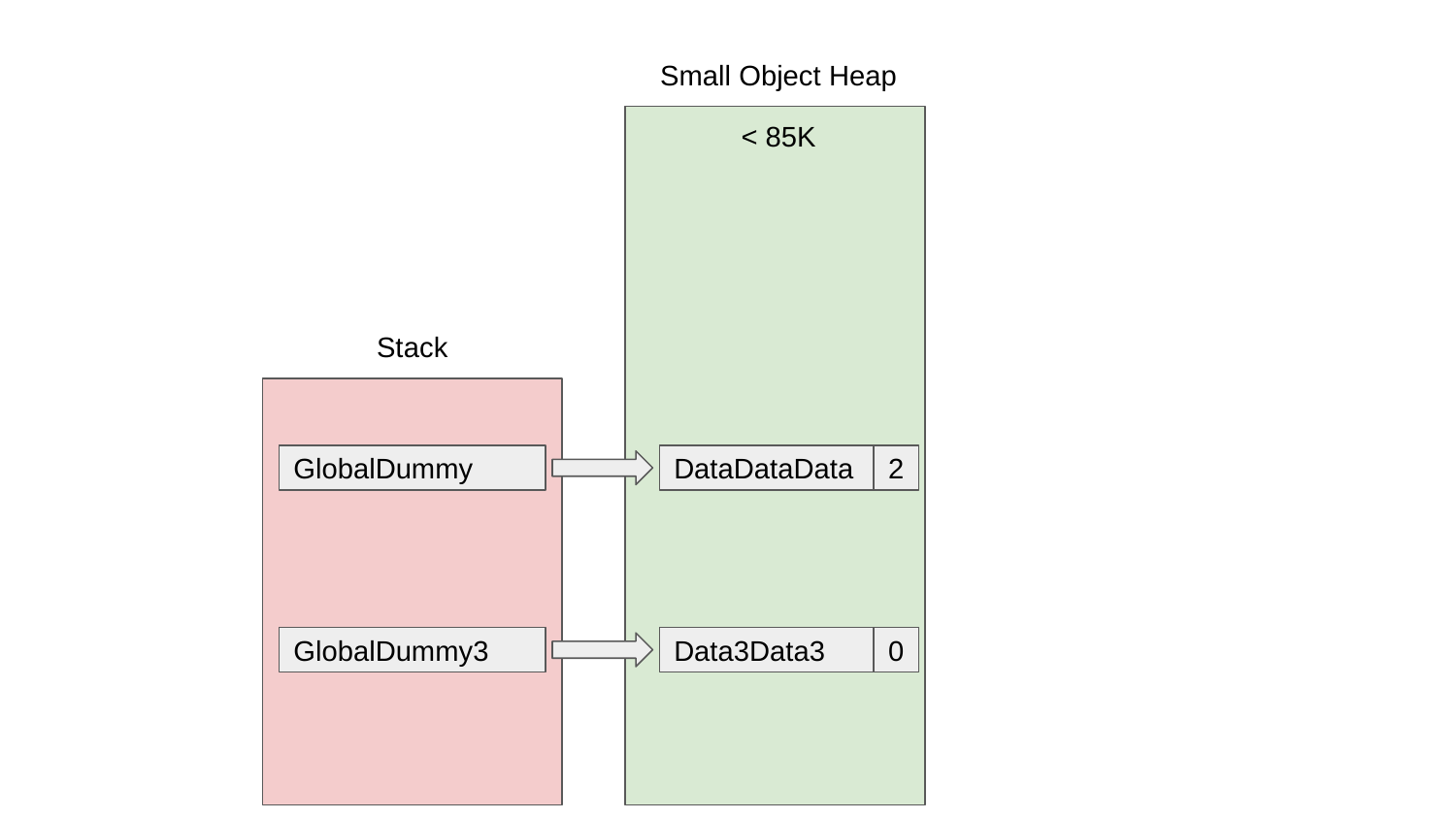

Small Object Heap
< 85K

Stack

GlobalDummy
DataDataData
2

GlobalDummy3
Data3Data3
0